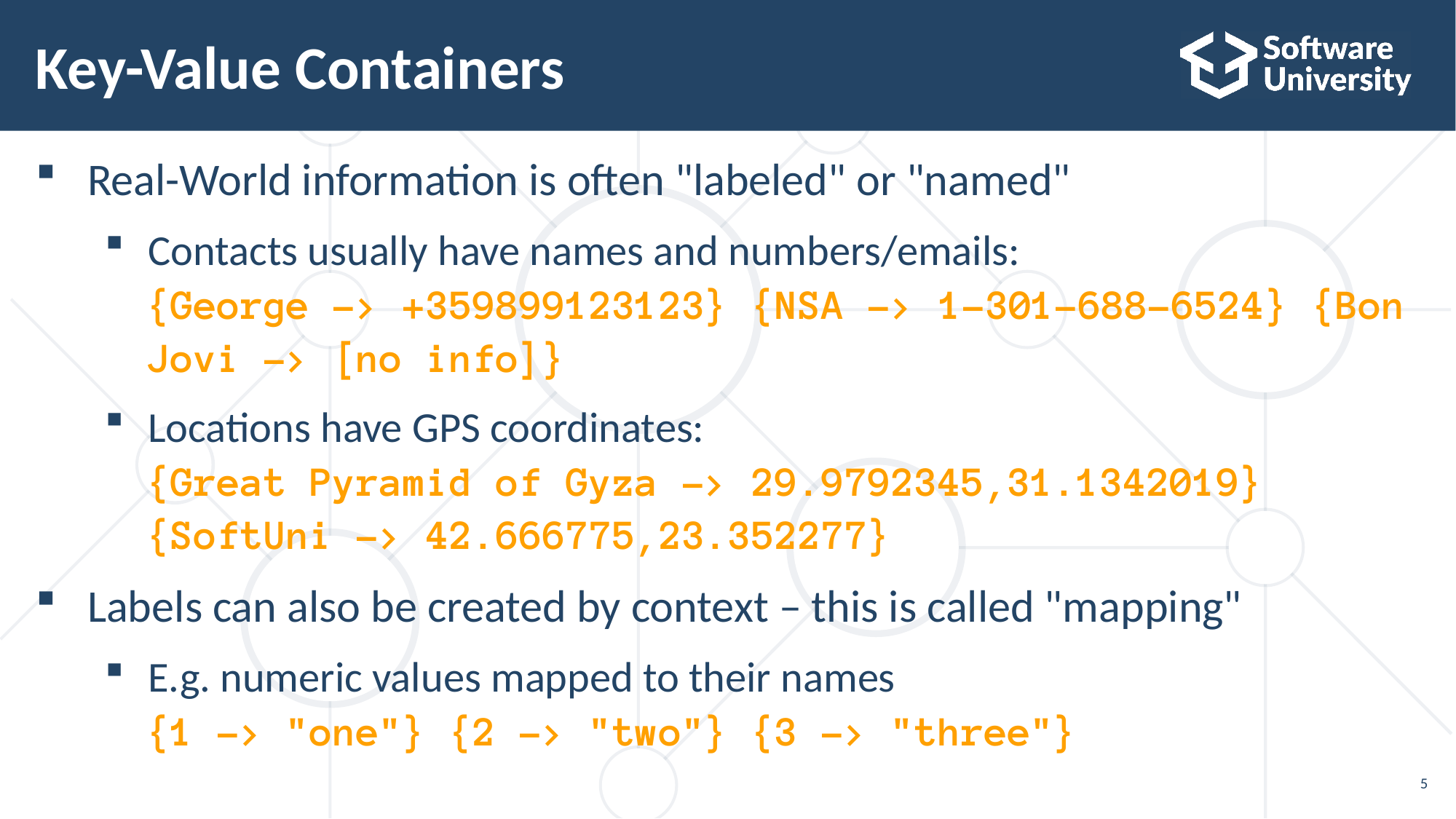

# Key-Value Containers
Real-World information is often "labeled" or "named"
Contacts usually have names and numbers/emails:
{George -> +359899123123} {NSA -> 1-301-688-6524} {Bon Jovi -> [no info]}
Locations have GPS coordinates:
{Great Pyramid of Gyza -> 29.9792345,31.1342019}
{SoftUni -> 42.666775,23.352277}
Labels can also be created by context – this is called "mapping"
E.g. numeric values mapped to their names
{1 -> "one"} {2 -> "two"} {3 -> "three"}

5